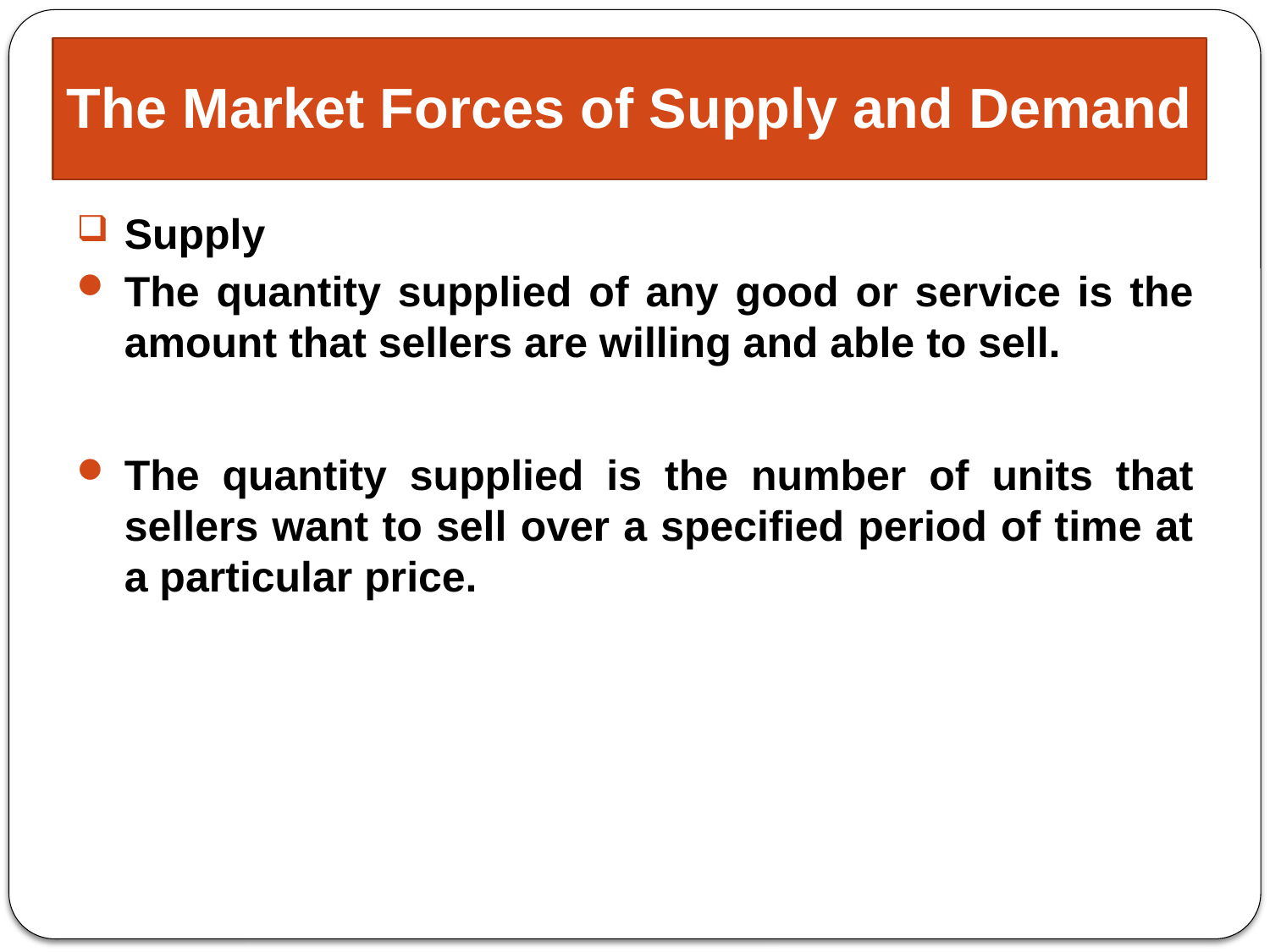

# The Market Forces of Supply and Demand
Supply
The quantity supplied of any good or service is the amount that sellers are willing and able to sell.

The quantity supplied is the number of units that sellers want to sell over a specified period of time at a particular price.